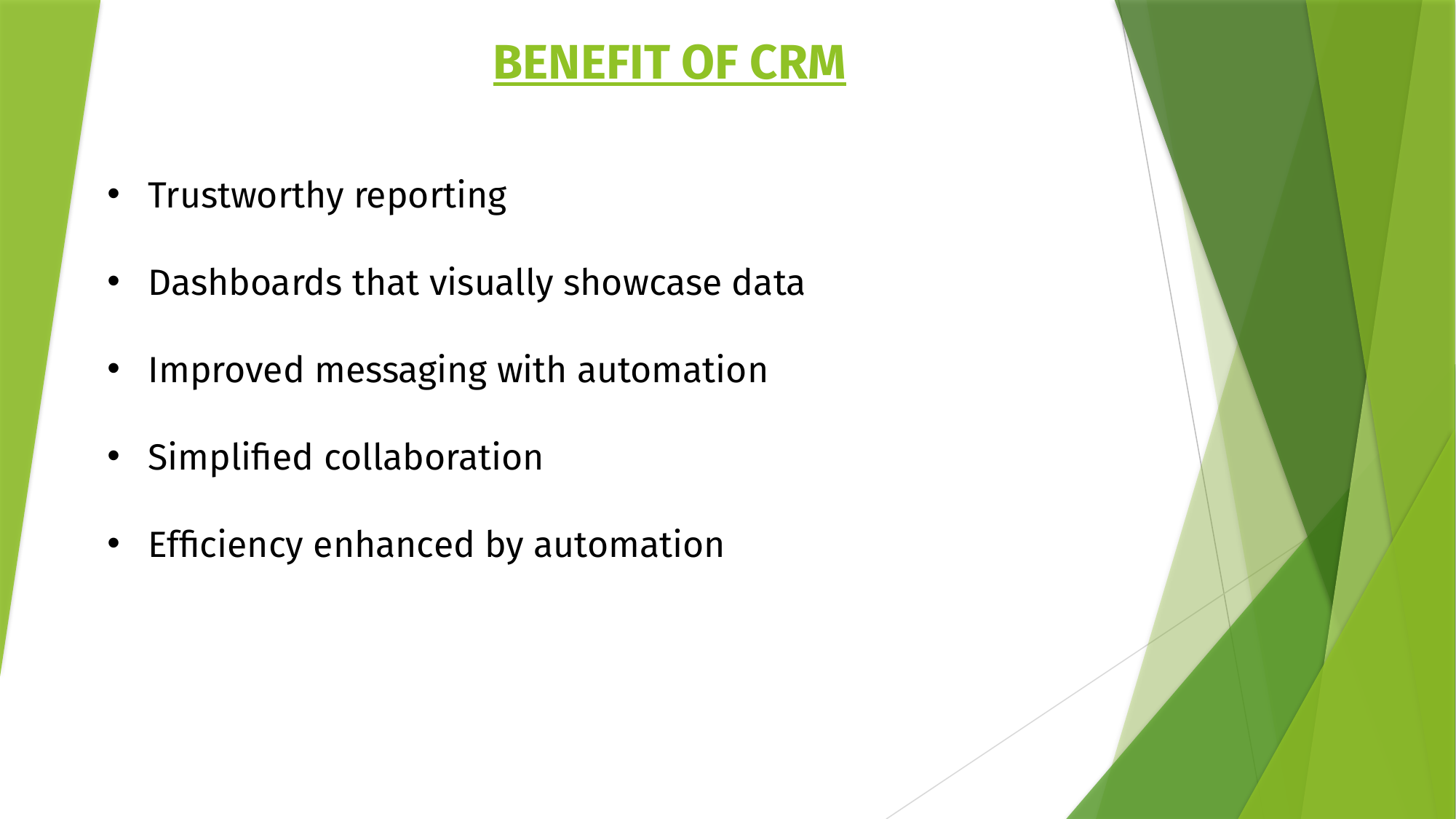

BENEFIT OF CRM
Trustworthy reporting

Dashboards that visually showcase data

Improved messaging with automation

Simplified collaboration

Efficiency enhanced by automation